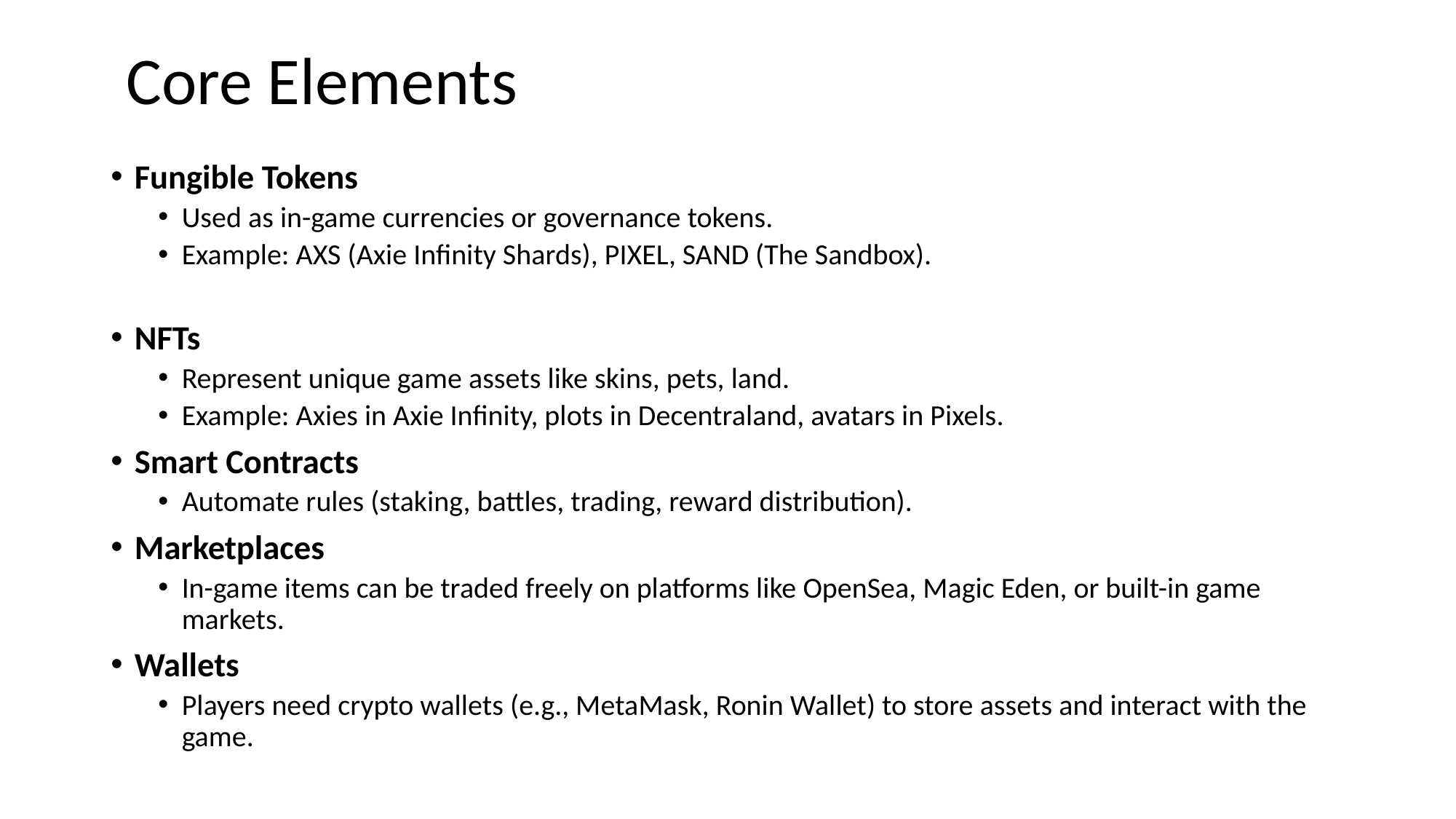

# Core Elements
Fungible Tokens
Used as in-game currencies or governance tokens.
Example: AXS (Axie Infinity Shards), PIXEL, SAND (The Sandbox).

NFTs
Represent unique game assets like skins, pets, land.
Example: Axies in Axie Infinity, plots in Decentraland, avatars in Pixels.
Smart Contracts
Automate rules (staking, battles, trading, reward distribution).
Marketplaces
In-game items can be traded freely on platforms like OpenSea, Magic Eden, or built-in game markets.
Wallets
Players need crypto wallets (e.g., MetaMask, Ronin Wallet) to store assets and interact with the game.